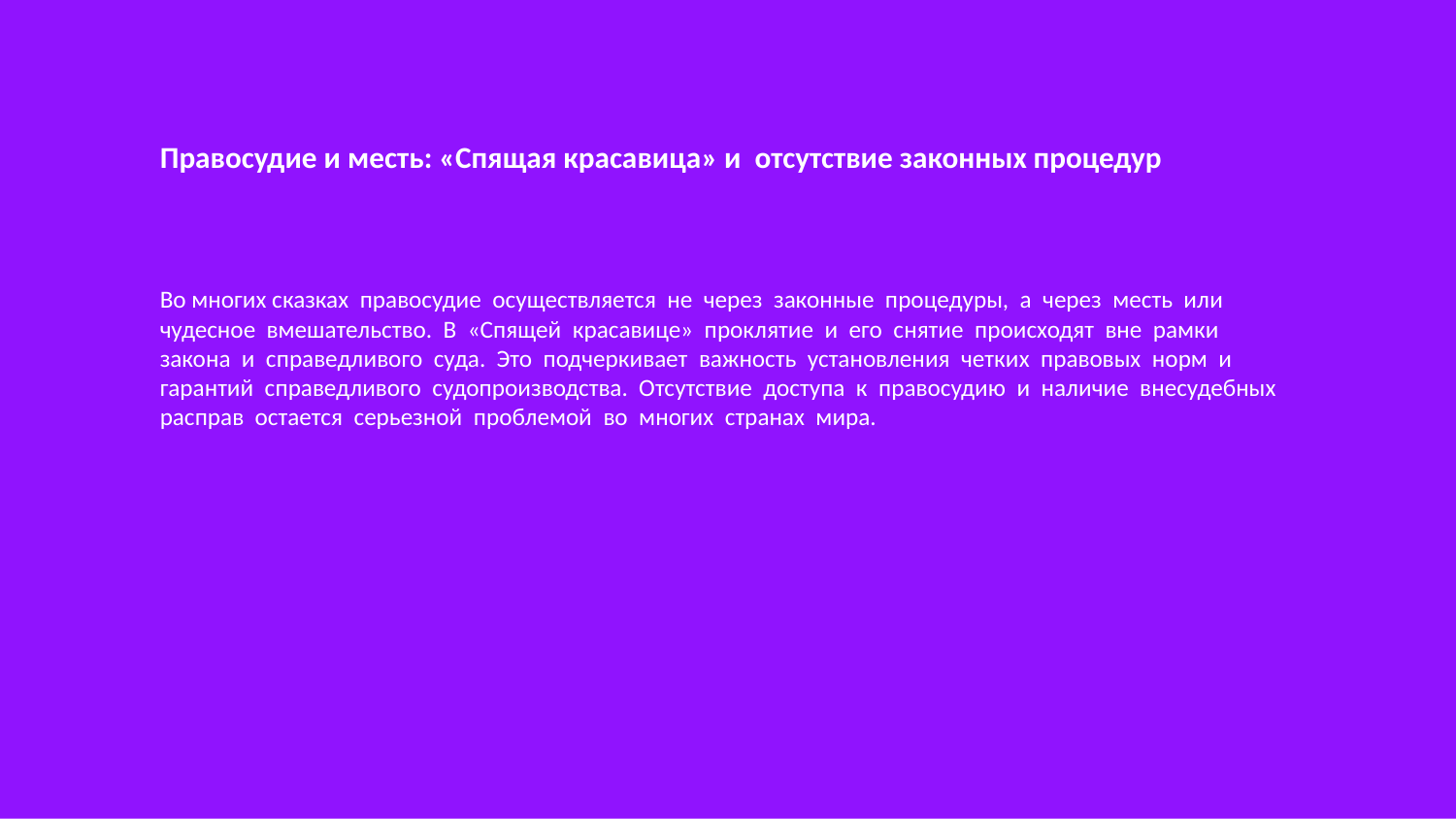

Правосудие и месть: «Спящая красавица» и  отсутствие законных процедур
Во многих сказках  правосудие  осуществляется  не  через  законные  процедуры,  а  через  месть  или  чудесное  вмешательство.  В  «Спящей  красавице»  проклятие  и  его  снятие  происходят  вне  рамки  закона  и  справедливого  суда.  Это  подчеркивает  важность  установления  четких  правовых  норм  и  гарантий  справедливого  судопроизводства.  Отсутствие  доступа  к  правосудию  и  наличие  внесудебных  расправ  остается  серьезной  проблемой  во  многих  странах  мира.